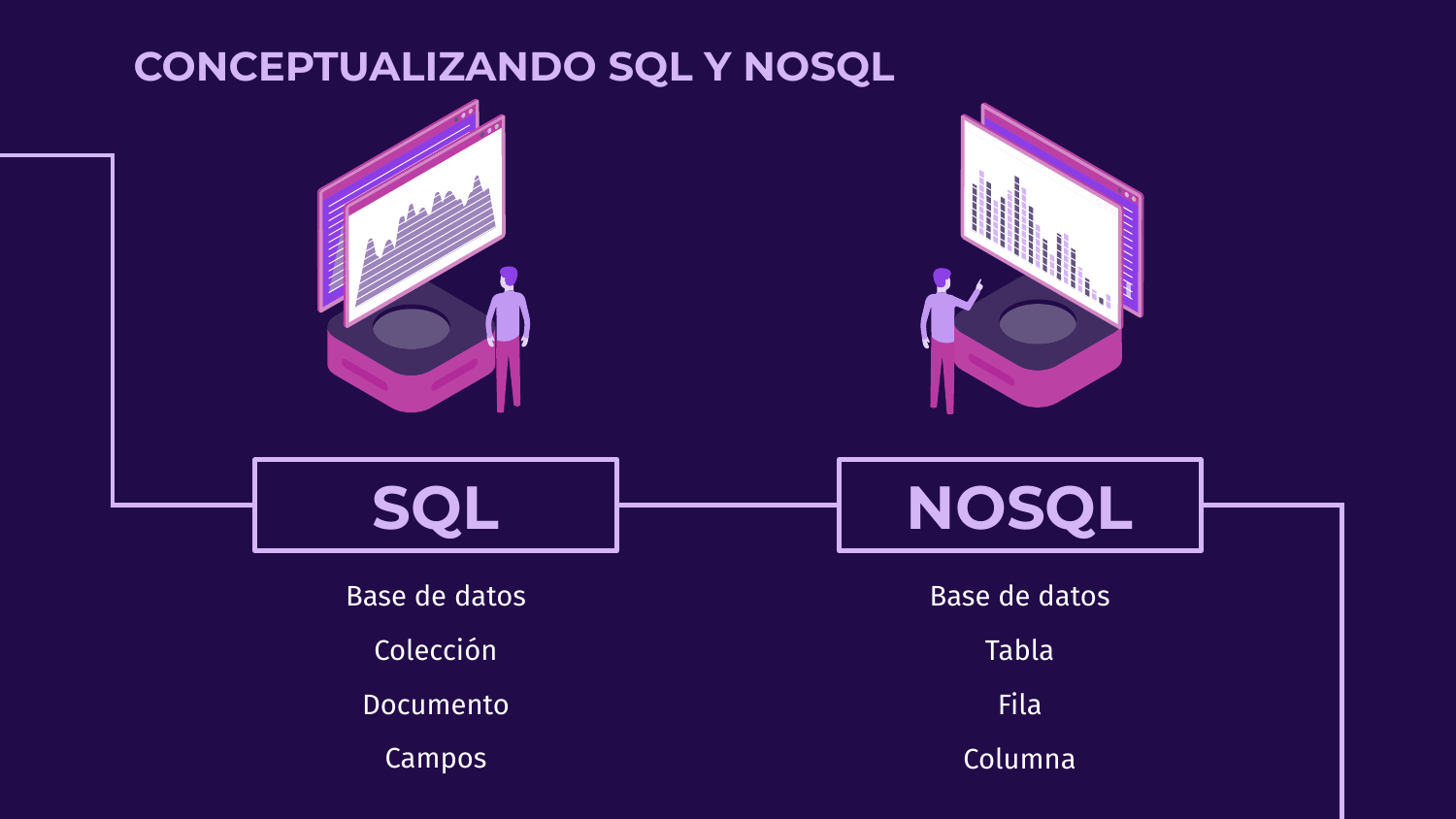

CONCEPTUALIZANDO SQL Y NOSQL

# SQL
NOSQL
Base de datos
Colección
Documento
Campos
Base de datos
Tabla
Fila
Columna